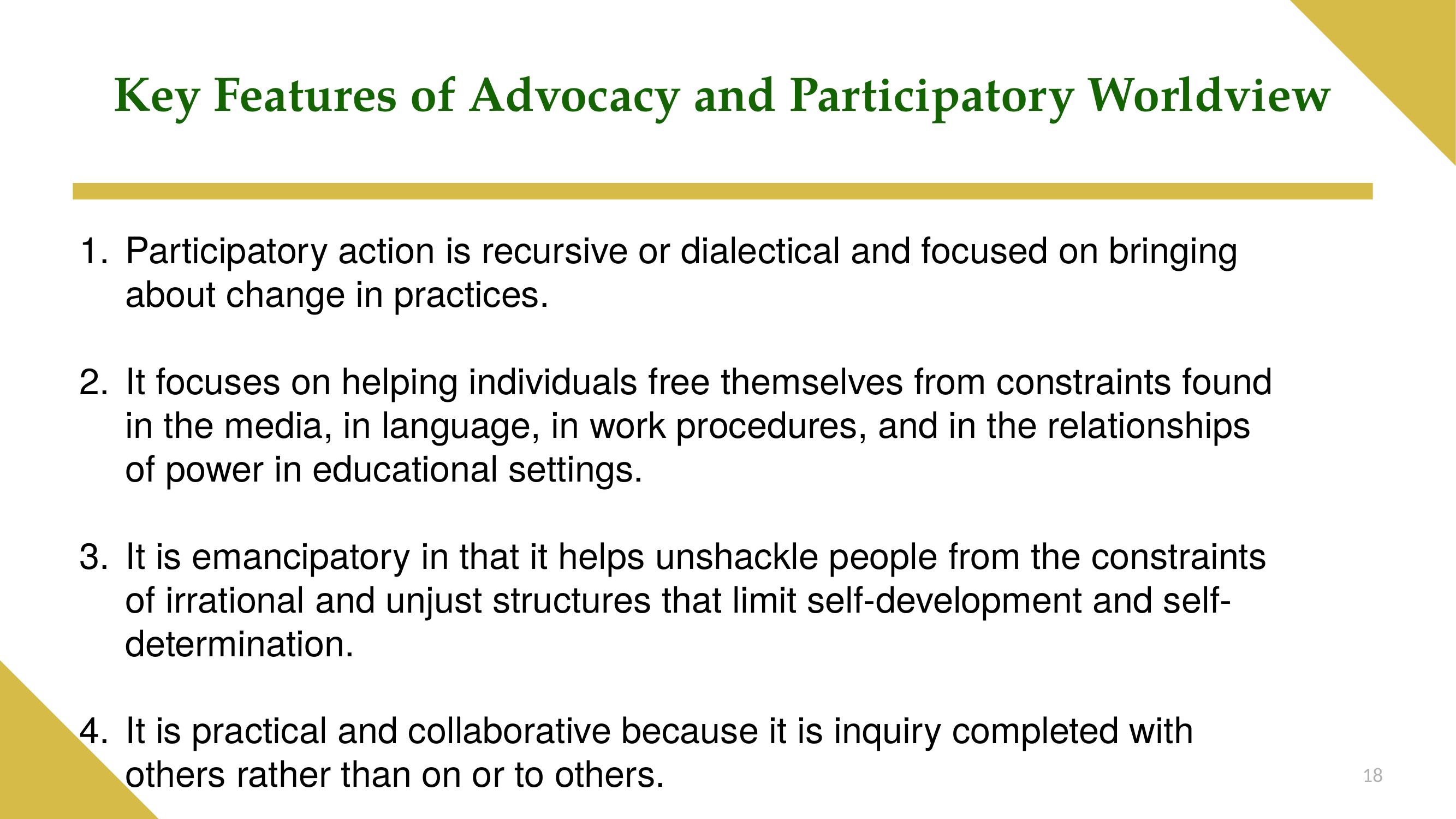

# Key Features of Advocacy and Participatory Worldview

Participatory action is recursive or dialectical and focused on bringing about change in practices.

It focuses on helping individuals free themselves from constraints found in the media, in language, in work procedures, and in the relationships of power in educational settings.

It is emancipatory in that it helps unshackle people from the constraints of irrational and unjust structures that limit self-development and self-determination.

It is practical and collaborative because it is inquiry completed with others rather than on or to others.

18